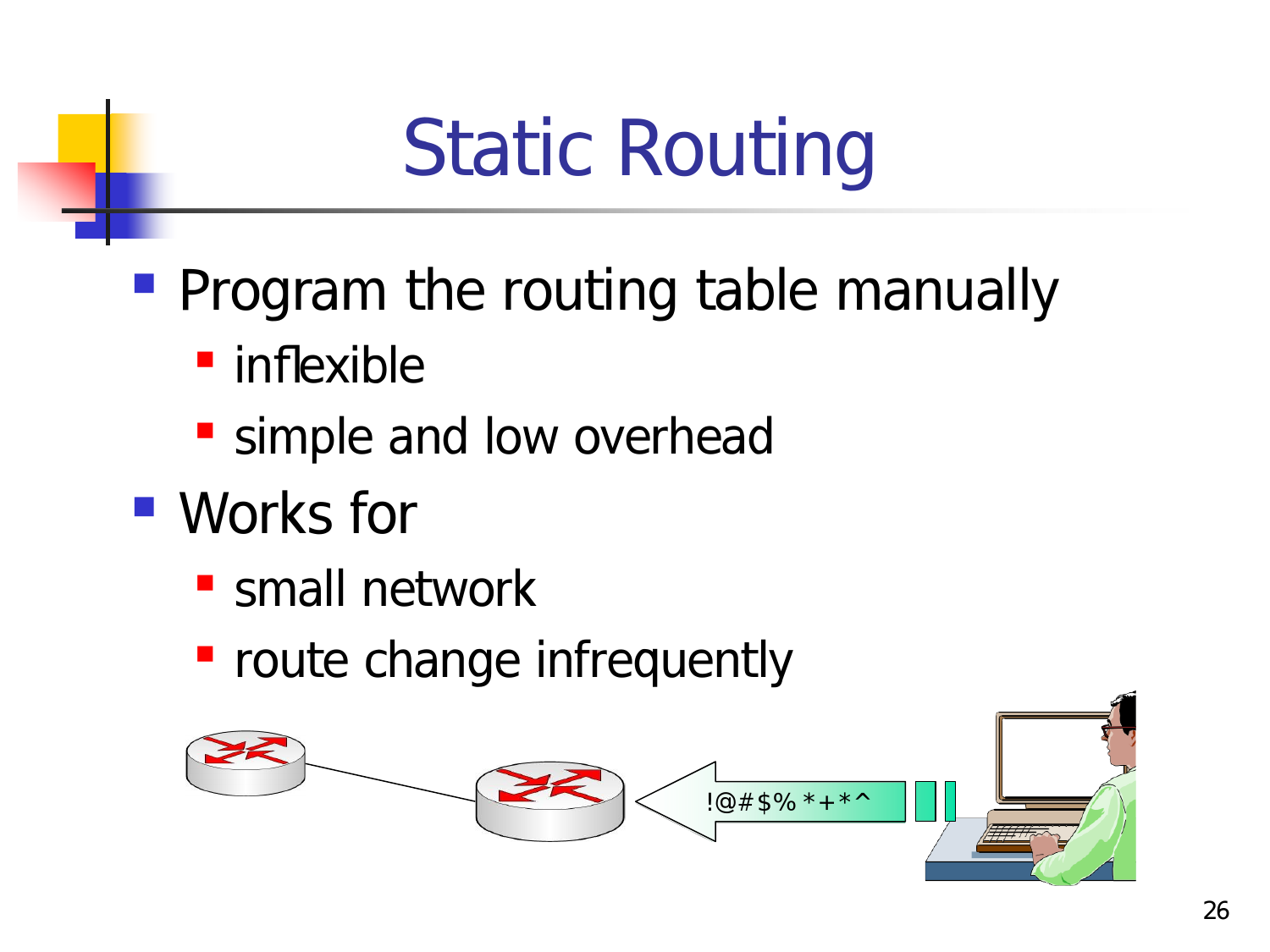

# Static Routing
Program the routing table manually
inflexible
simple and low overhead
Works for
small network
route change infrequently

!@#$%*+*^
26